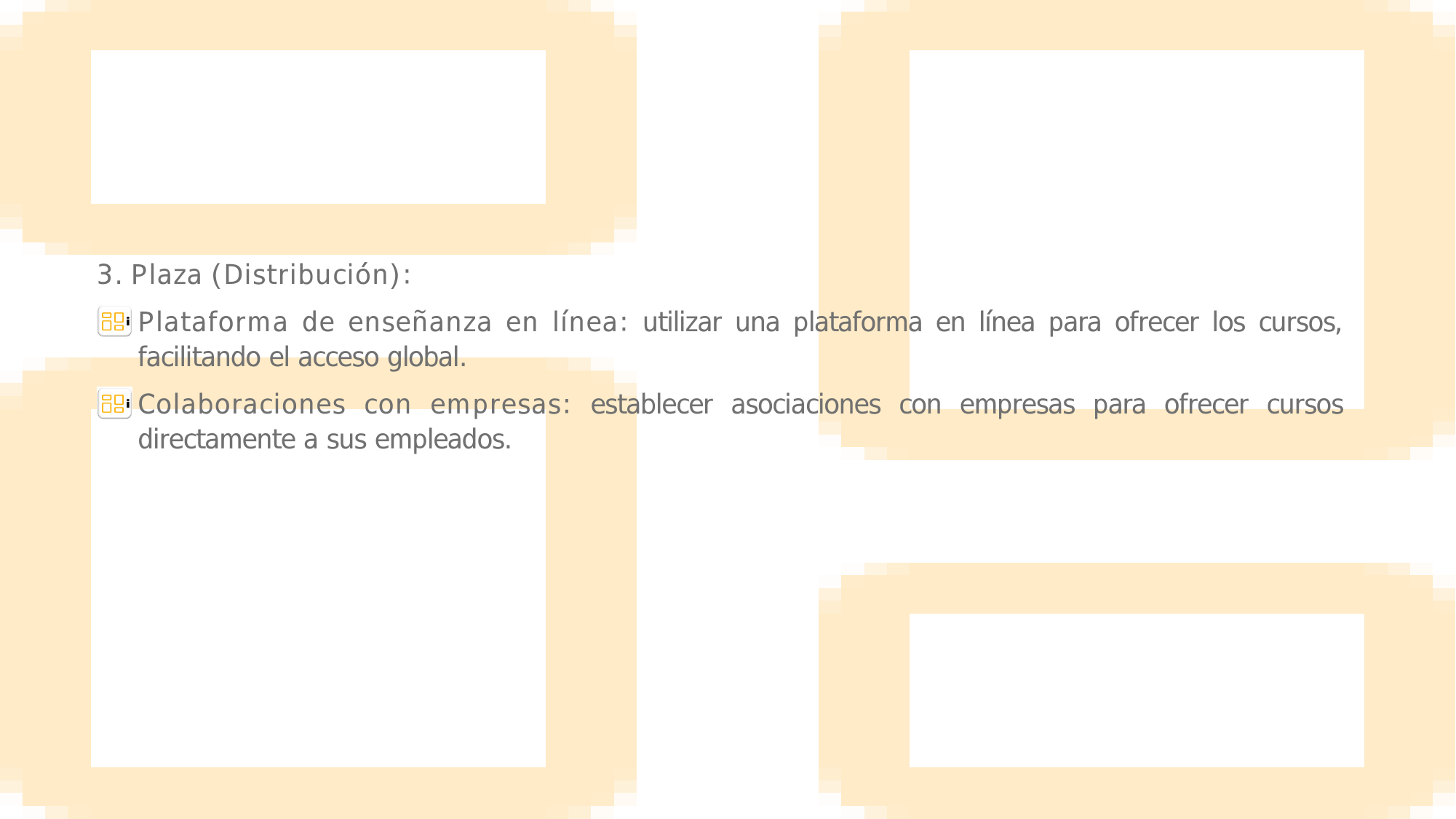

Tercera P
3. Plaza (Distribución):
Plataforma de enseñanza en línea: utilizar una plataforma en línea para ofrecer los cursos, facilitando el acceso global.
Colaboraciones con empresas: establecer asociaciones con empresas para ofrecer cursos directamente a sus empleados.